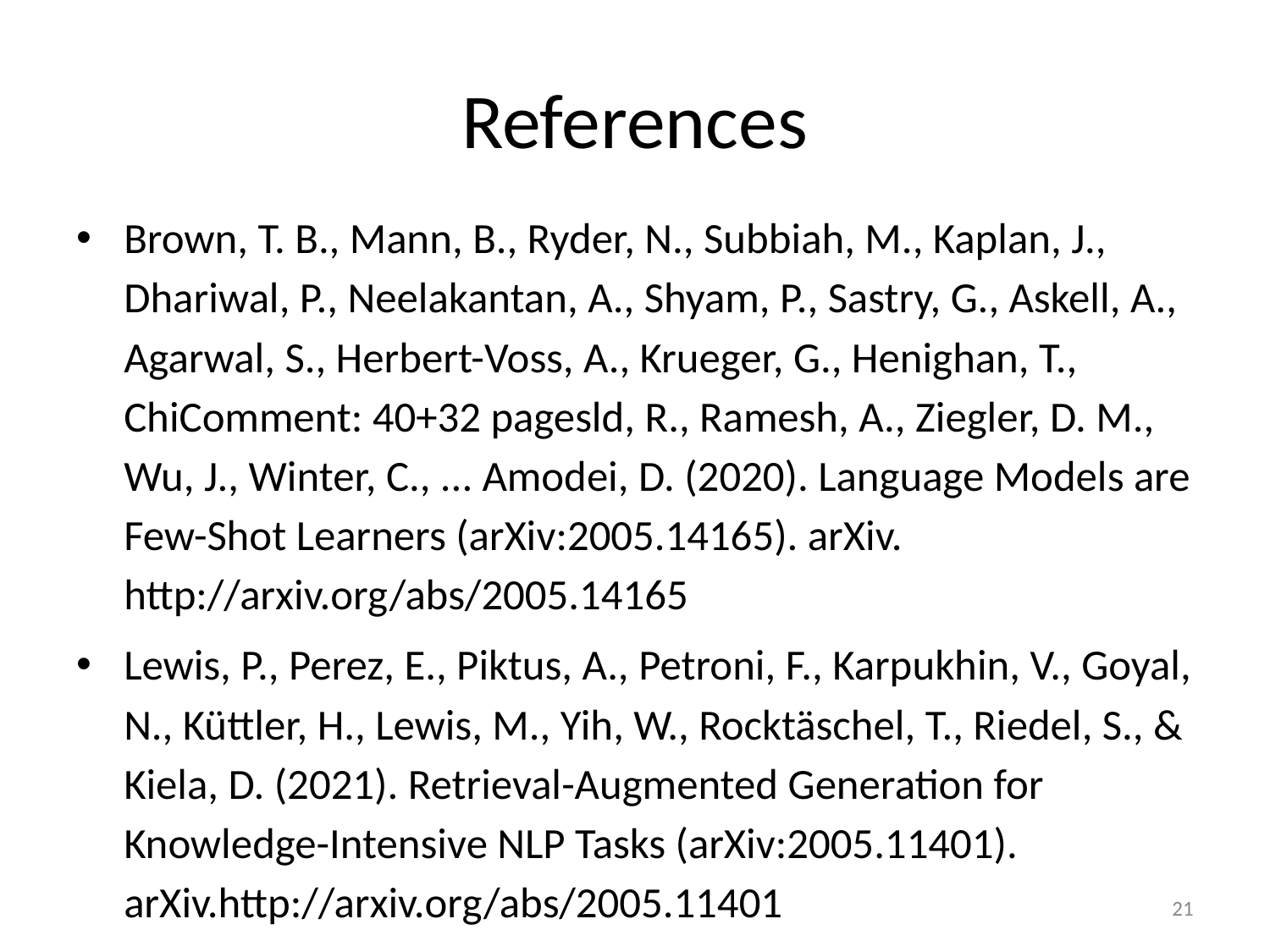

# References
Brown, T. B., Mann, B., Ryder, N., Subbiah, M., Kaplan, J., Dhariwal, P., Neelakantan, A., Shyam, P., Sastry, G., Askell, A., Agarwal, S., Herbert-Voss, A., Krueger, G., Henighan, T., ChiComment: 40+32 pagesld, R., Ramesh, A., Ziegler, D. M., Wu, J., Winter, C., ... Amodei, D. (2020). Language Models are Few-Shot Learners (arXiv:2005.14165). arXiv. http://arxiv.org/abs/2005.14165
Lewis, P., Perez, E., Piktus, A., Petroni, F., Karpukhin, V., Goyal, N., Küttler, H., Lewis, M., Yih, W., Rocktäschel, T., Riedel, S., & Kiela, D. (2021). Retrieval-Augmented Generation for Knowledge-Intensive NLP Tasks (arXiv:2005.11401). arXiv.http://arxiv.org/abs/2005.11401
21